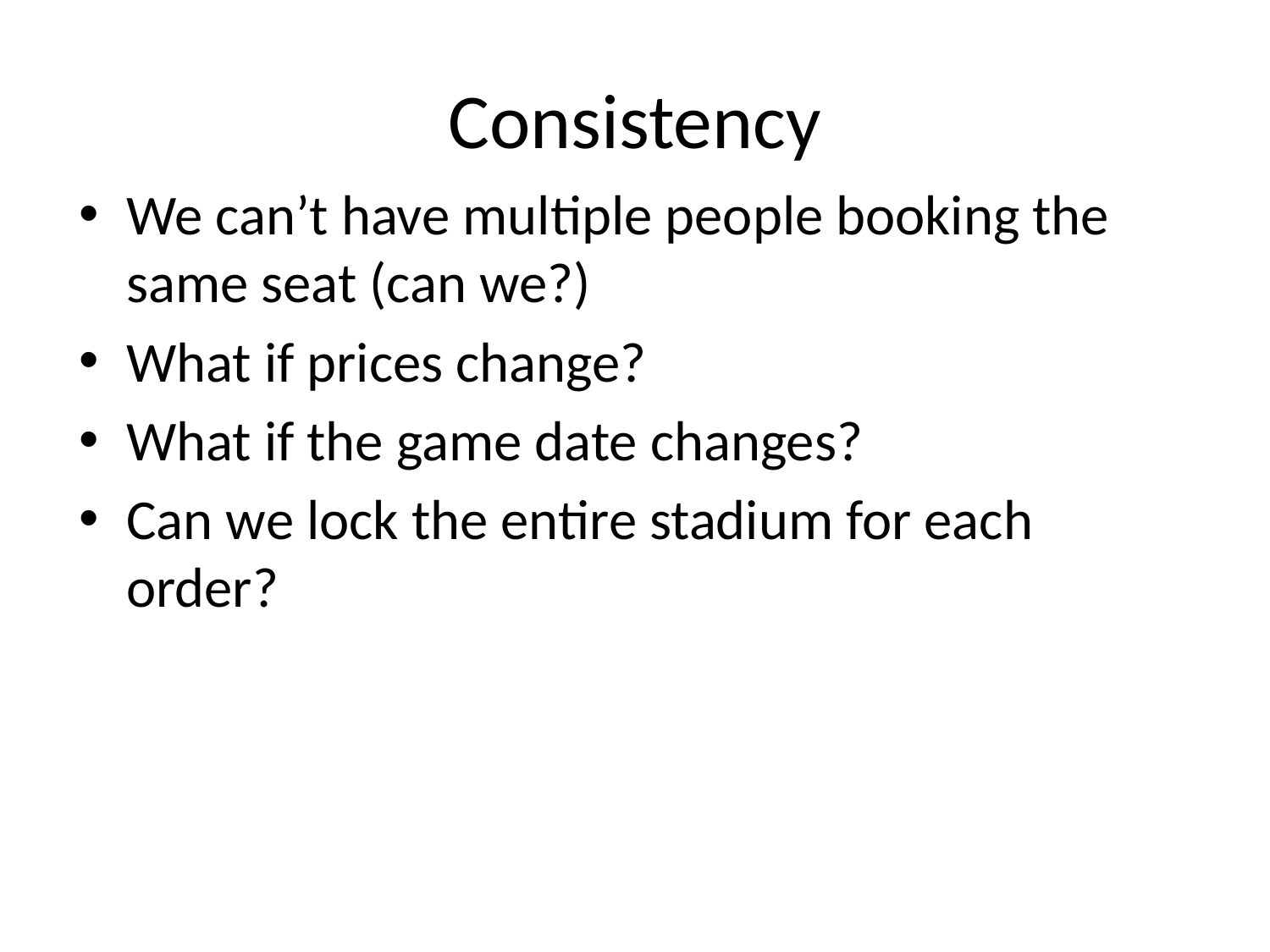

# Consistency
We can’t have multiple people booking the same seat (can we?)
What if prices change?
What if the game date changes?
Can we lock the entire stadium for each order?